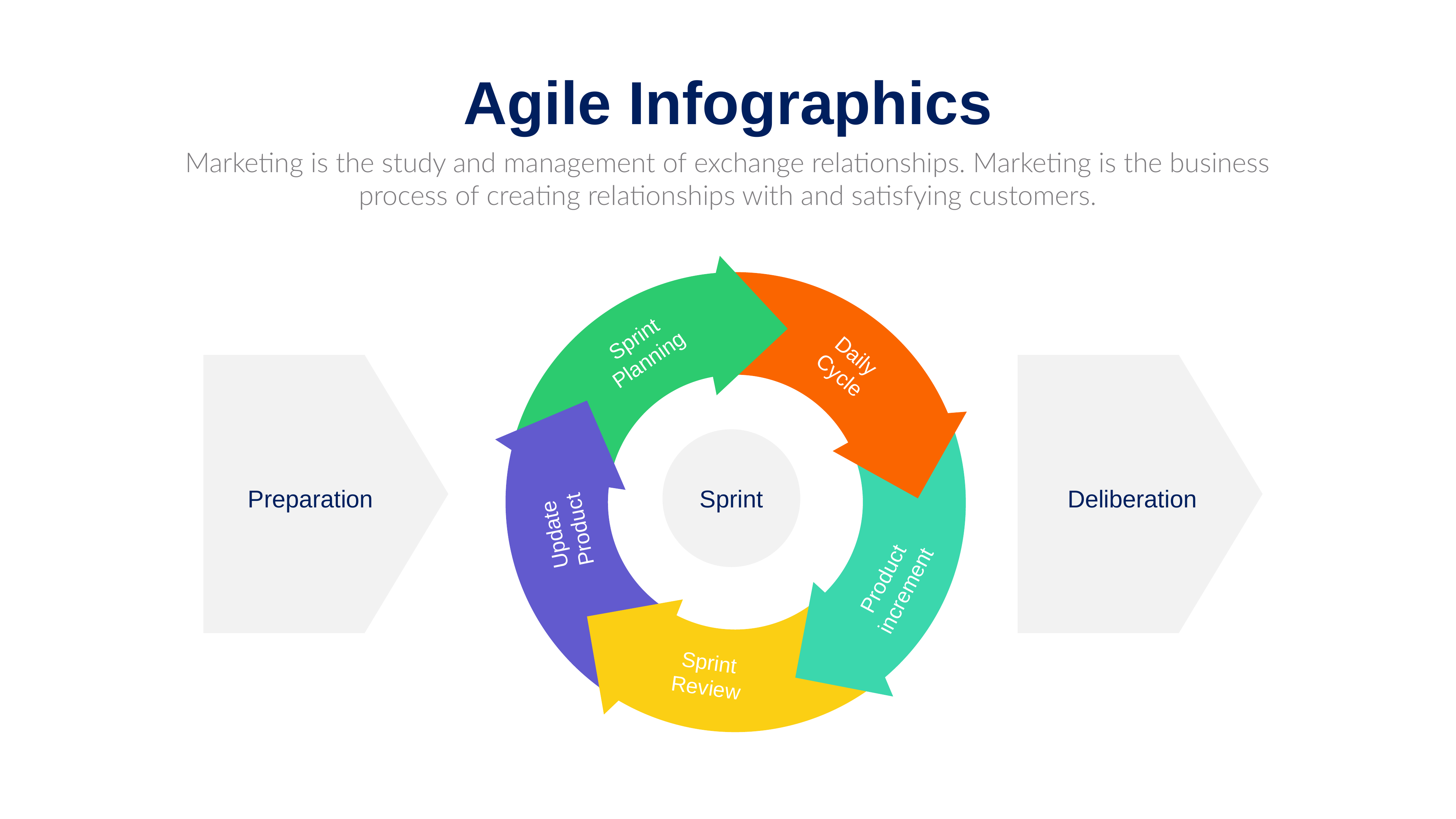

Agile Infographics
Marketing is the study and management of exchange relationships. Marketing is the business process of creating relationships with and satisfying customers.

Sprint Planning
Daily Cycle

Preparation
Sprint
Deliberation
Update Product
Product increment
Sprint Review